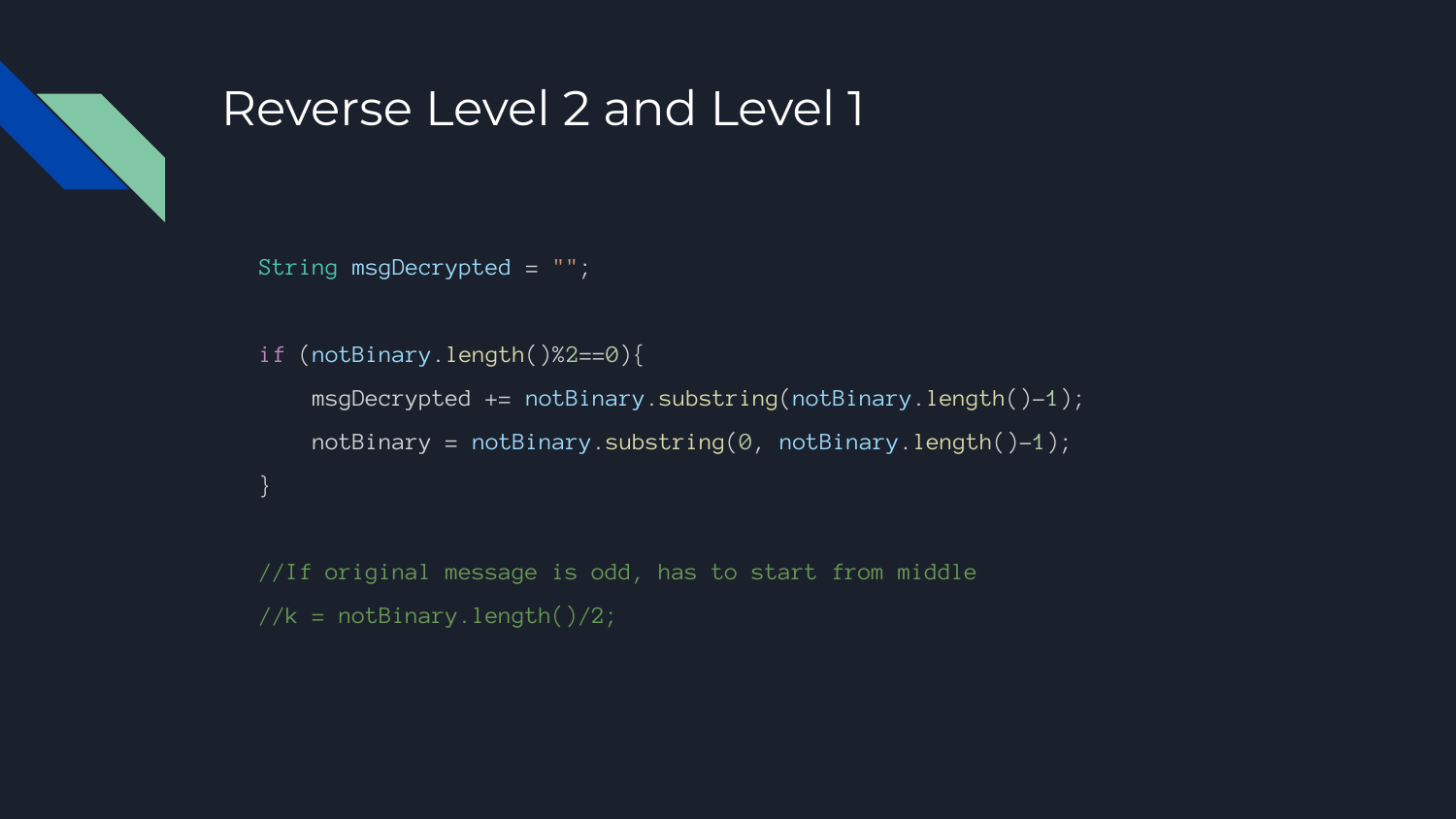

# Reverse Level 2 and Level 1
String msgDecrypted = "";
if (notBinary.length()%2==0){
    msgDecrypted += notBinary.substring(notBinary.length()-1);
    notBinary = notBinary.substring(0, notBinary.length()-1);
}
//If original message is odd, has to start from middle
//k = notBinary.length()/2;